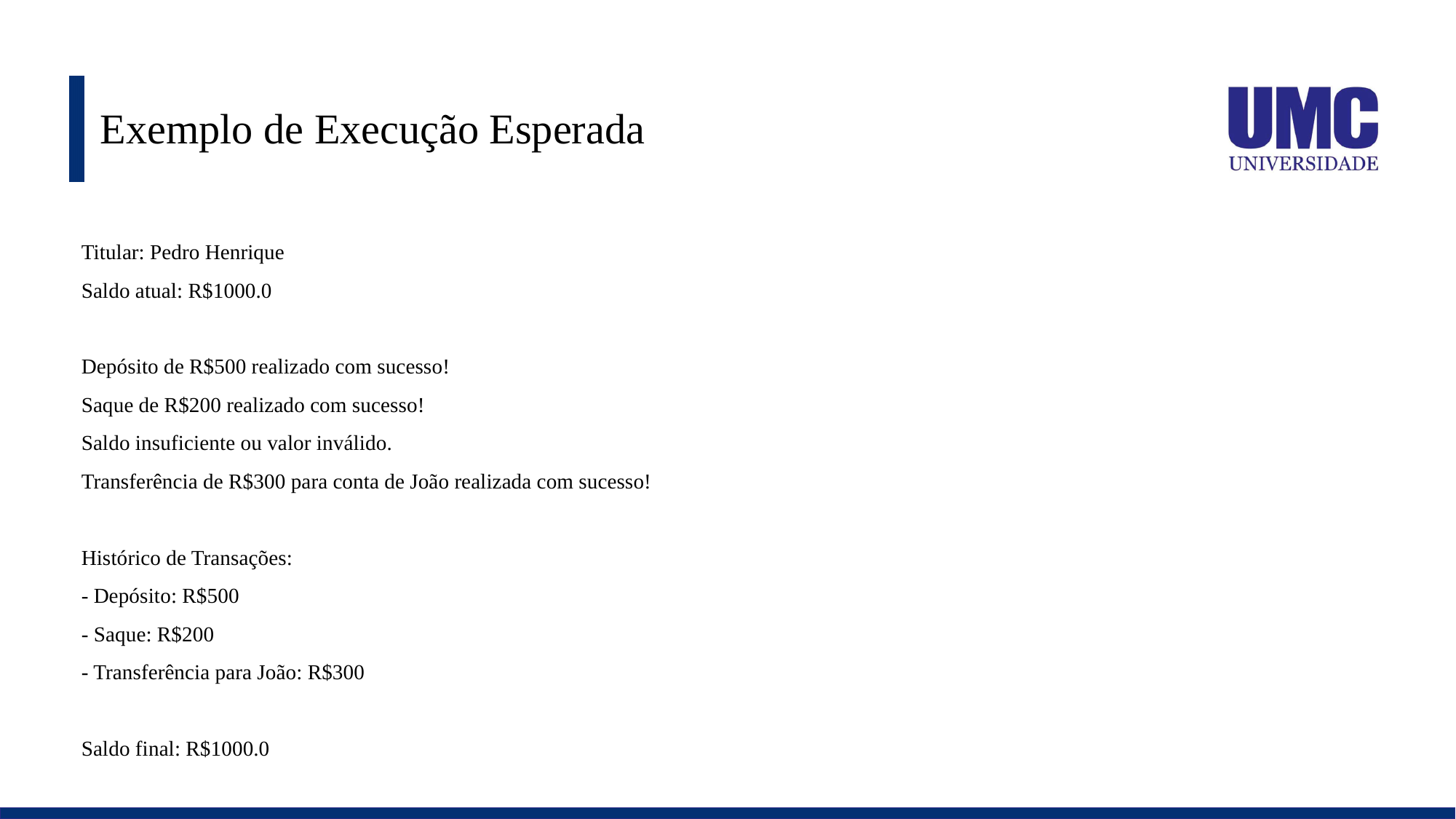

# Exemplo de Execução Esperada
Titular: Pedro Henrique
Saldo atual: R$1000.0

Depósito de R$500 realizado com sucesso!
Saque de R$200 realizado com sucesso!
Saldo insuficiente ou valor inválido.
Transferência de R$300 para conta de João realizada com sucesso!

Histórico de Transações:
- Depósito: R$500
- Saque: R$200
- Transferência para João: R$300

Saldo final: R$1000.0